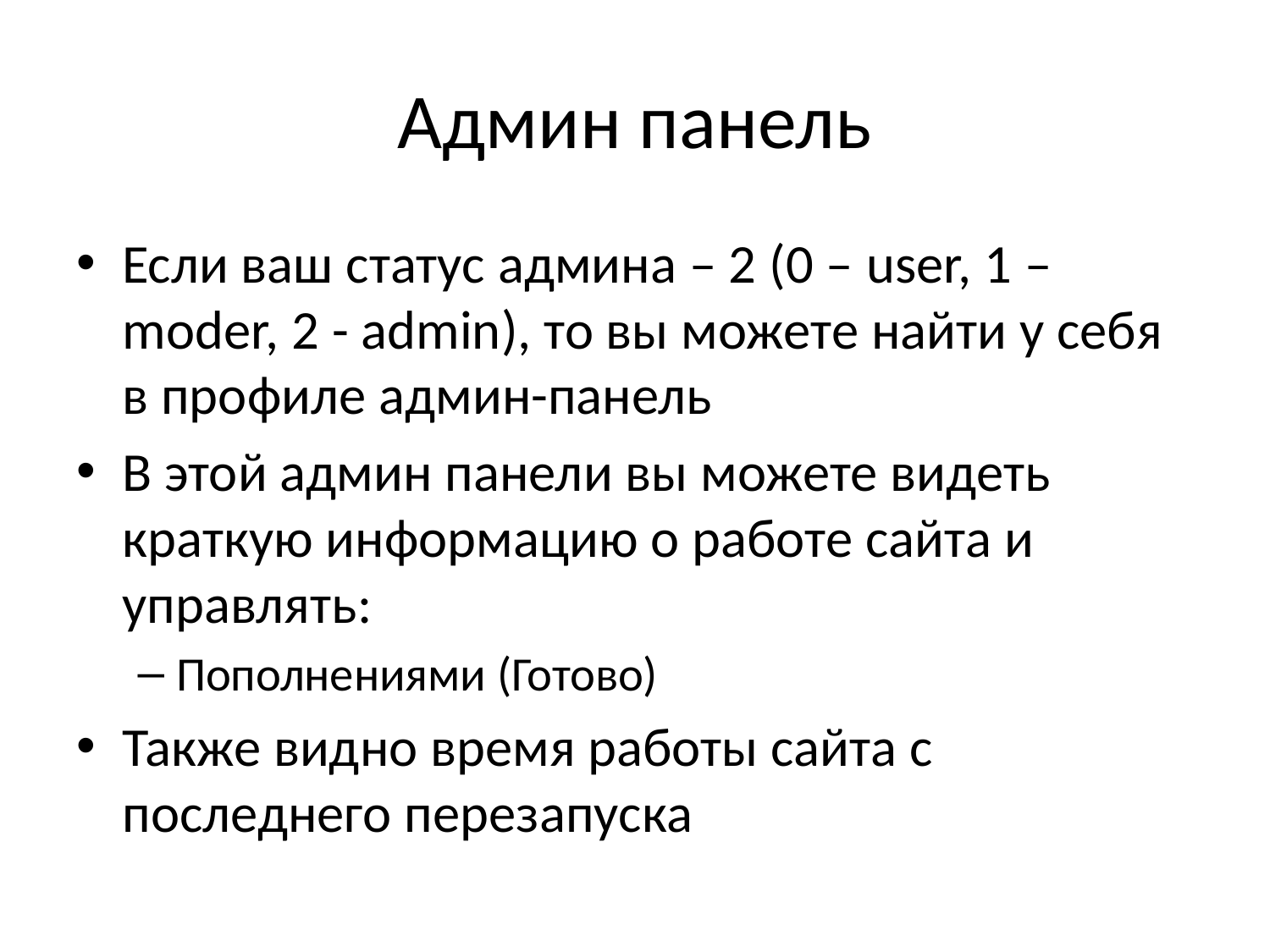

# Админ панель
Если ваш статус админа – 2 (0 – user, 1 – moder, 2 - admin), то вы можете найти у себя в профиле админ-панель
В этой админ панели вы можете видеть краткую информацию о работе сайта и управлять:
Пополнениями (Готово)
Также видно время работы сайта с последнего перезапуска